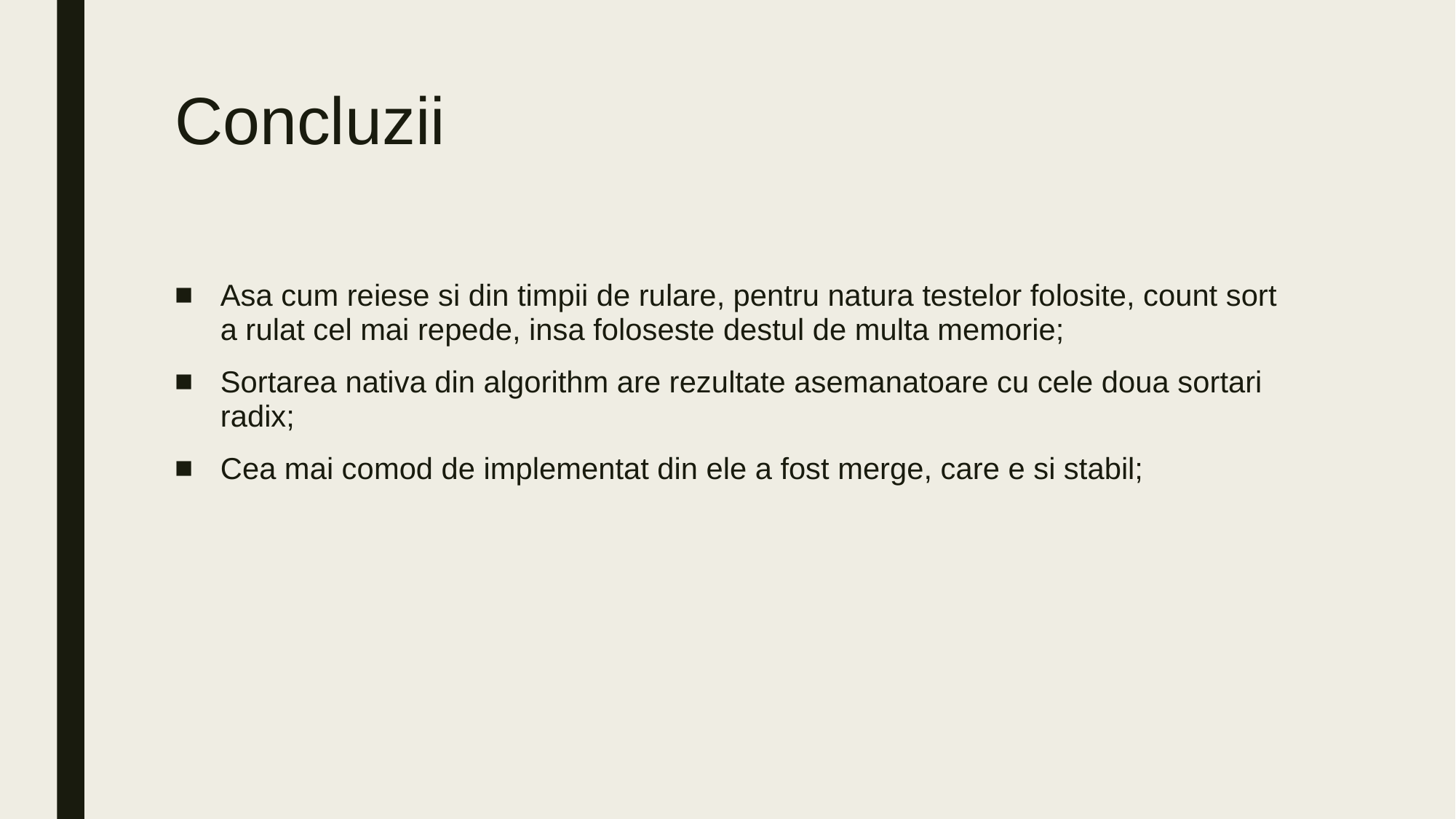

# Concluzii
Asa cum reiese si din timpii de rulare, pentru natura testelor folosite, count sort a rulat cel mai repede, insa foloseste destul de multa memorie;
Sortarea nativa din algorithm are rezultate asemanatoare cu cele doua sortari radix;
Cea mai comod de implementat din ele a fost merge, care e si stabil;